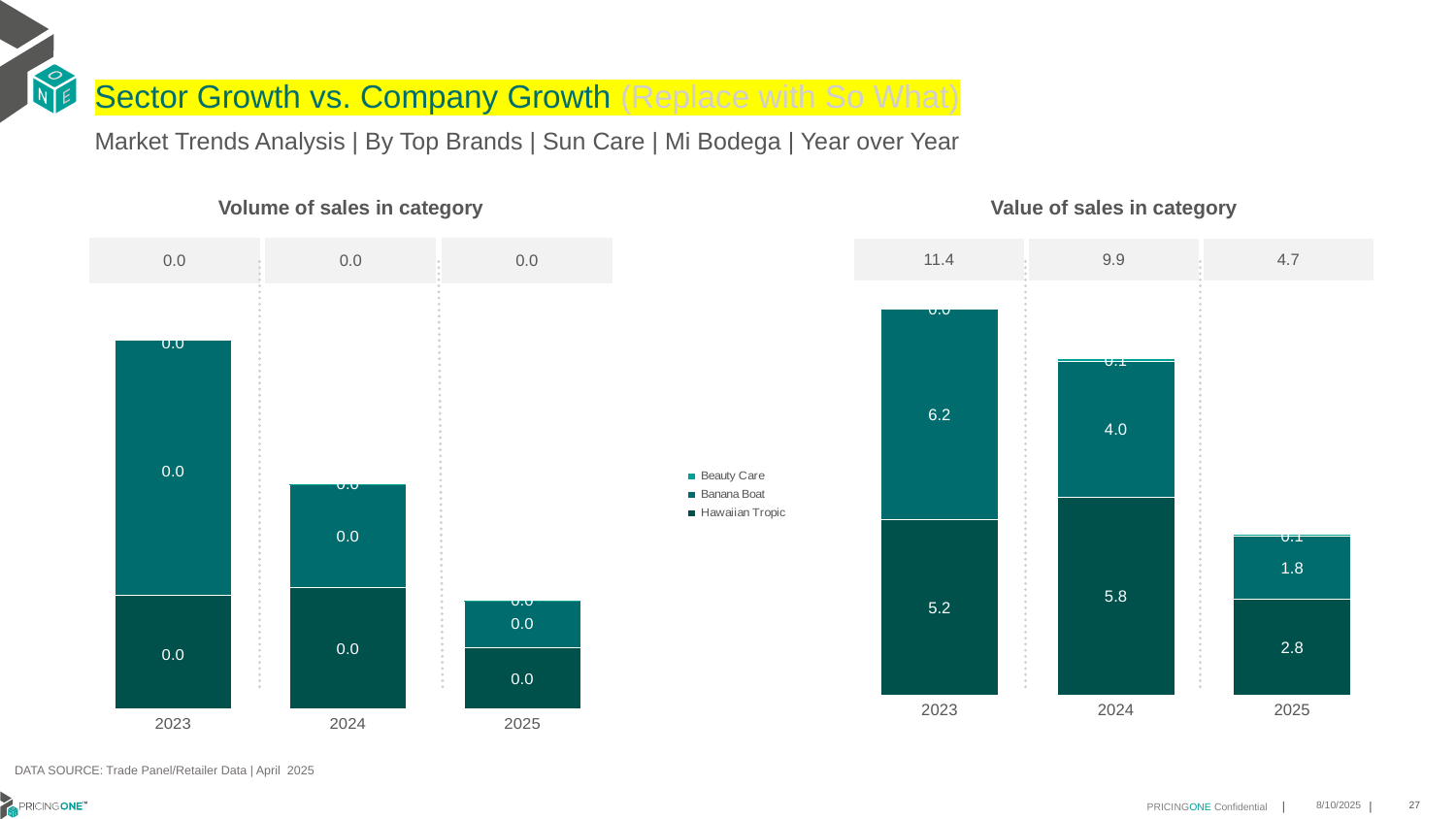

# Sector Growth vs. Company Growth (Replace with So What)
Market Trends Analysis | By Top Brands | Sun Care | Mi Bodega | Year over Year
| Value of sales in category |  |  |
| --- | --- | --- |
| 11.4 | 9.9 | 4.7 |
| Volume of sales in category |  |  |
| --- | --- | --- |
| 0.0 | 0.0 | 0.0 |

### Chart

| Category | Hawaiian Tropic | Banana Boat | Beauty Care |
|---|---|---|---|
| 2023 | 5.16138 | 6.232188 | 0.0 |
| 2024 | 5.829007 | 4.019838 | 0.07781 |
| 2025 | 2.827473 | 1.845995 | 0.059603 |

### Chart

| Category | Hawaiian Tropic | Banana Boat | Beauty Care |
|---|---|---|---|
| 2023 | 0.005412 | 0.012102 | 0.0 |
| 2024 | 0.00576 | 0.004937 | 1.1e-05 |
| 2025 | 0.00292 | 0.002247 | 2e-06 |
DATA SOURCE: Trade Panel/Retailer Data | April  2025

8/10/2025
27